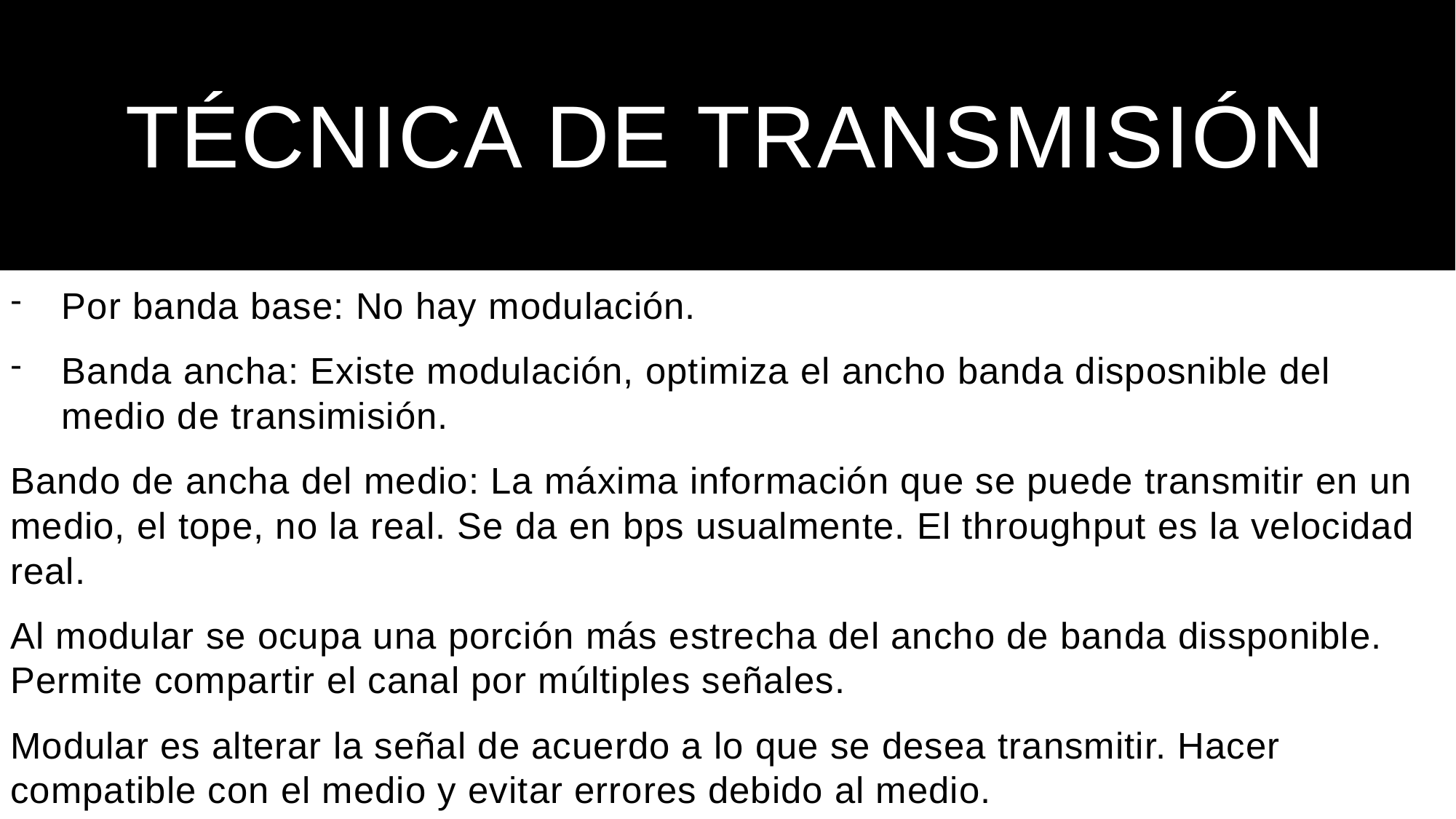

# TÉCNICA DE TRANSMISIÓN
Por banda base: No hay modulación.
Banda ancha: Existe modulación, optimiza el ancho banda disposnible del medio de transimisión.
Bando de ancha del medio: La máxima información que se puede transmitir en un medio, el tope, no la real. Se da en bps usualmente. El throughput es la velocidad real.
Al modular se ocupa una porción más estrecha del ancho de banda dissponible. Permite compartir el canal por múltiples señales.
Modular es alterar la señal de acuerdo a lo que se desea transmitir. Hacer compatible con el medio y evitar errores debido al medio.